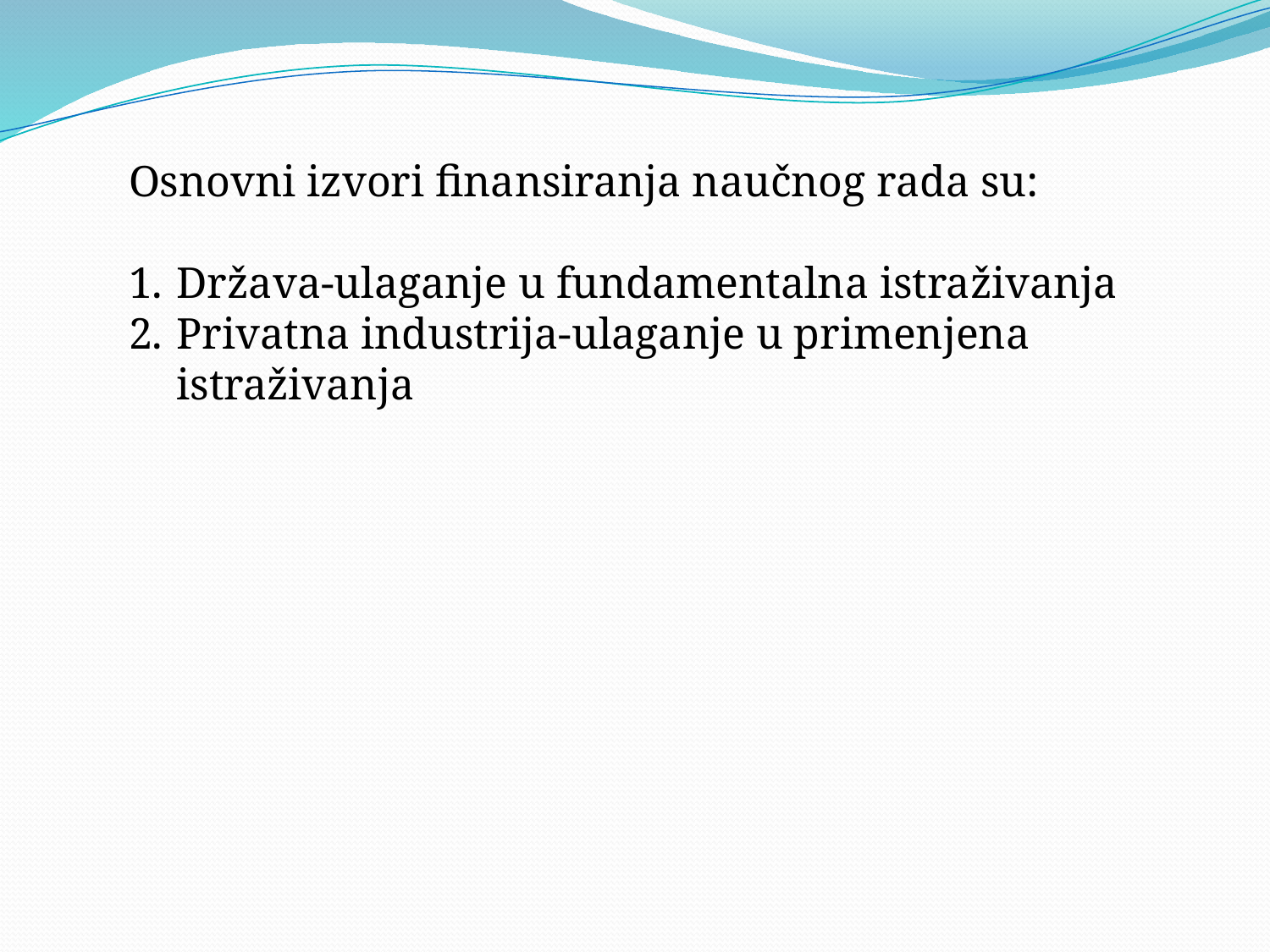

Osnovni izvori finansiranja naučnog rada su:

Država-ulaganje u fundamentalna istraživanja
Privatna industrija-ulaganje u primenjena istraživanja